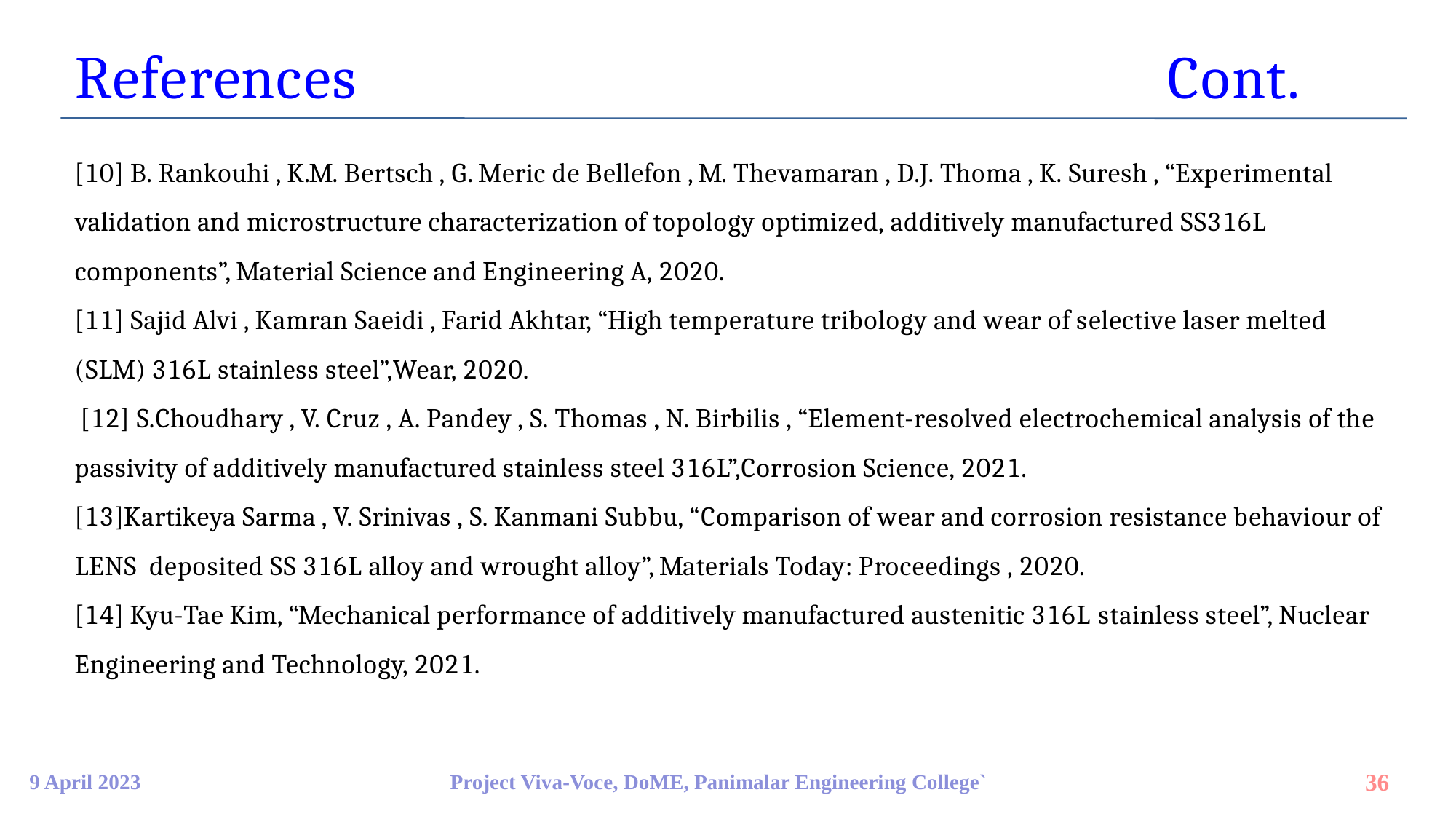

References								Cont.

[10] B. Rankouhi , K.M. Bertsch , G. Meric de Bellefon , M. Thevamaran , D.J. Thoma , K. Suresh , “Experimental validation and microstructure characterization of topology optimized, additively manufactured SS316L components”, Material Science and Engineering A, 2020.
[11] Sajid Alvi , Kamran Saeidi , Farid Akhtar, “High temperature tribology and wear of selective laser melted (SLM) 316L stainless steel”,Wear, 2020.
 [12] S.Choudhary , V. Cruz , A. Pandey , S. Thomas , N. Birbilis , “Element-resolved electrochemical analysis of the passivity of additively manufactured stainless steel 316L”,Corrosion Science, 2021.
[13]Kartikeya Sarma , V. Srinivas , S. Kanmani Subbu, “Comparison of wear and corrosion resistance behaviour of LENS  deposited SS 316L alloy and wrought alloy”, Materials Today: Proceedings , 2020.
[14] Kyu-Tae Kim, “Mechanical performance of additively manufactured austenitic 316L stainless steel”, Nuclear Engineering and Technology, 2021.

9 April 2023
Project Viva-Voce, DoME, Panimalar Engineering College`
36